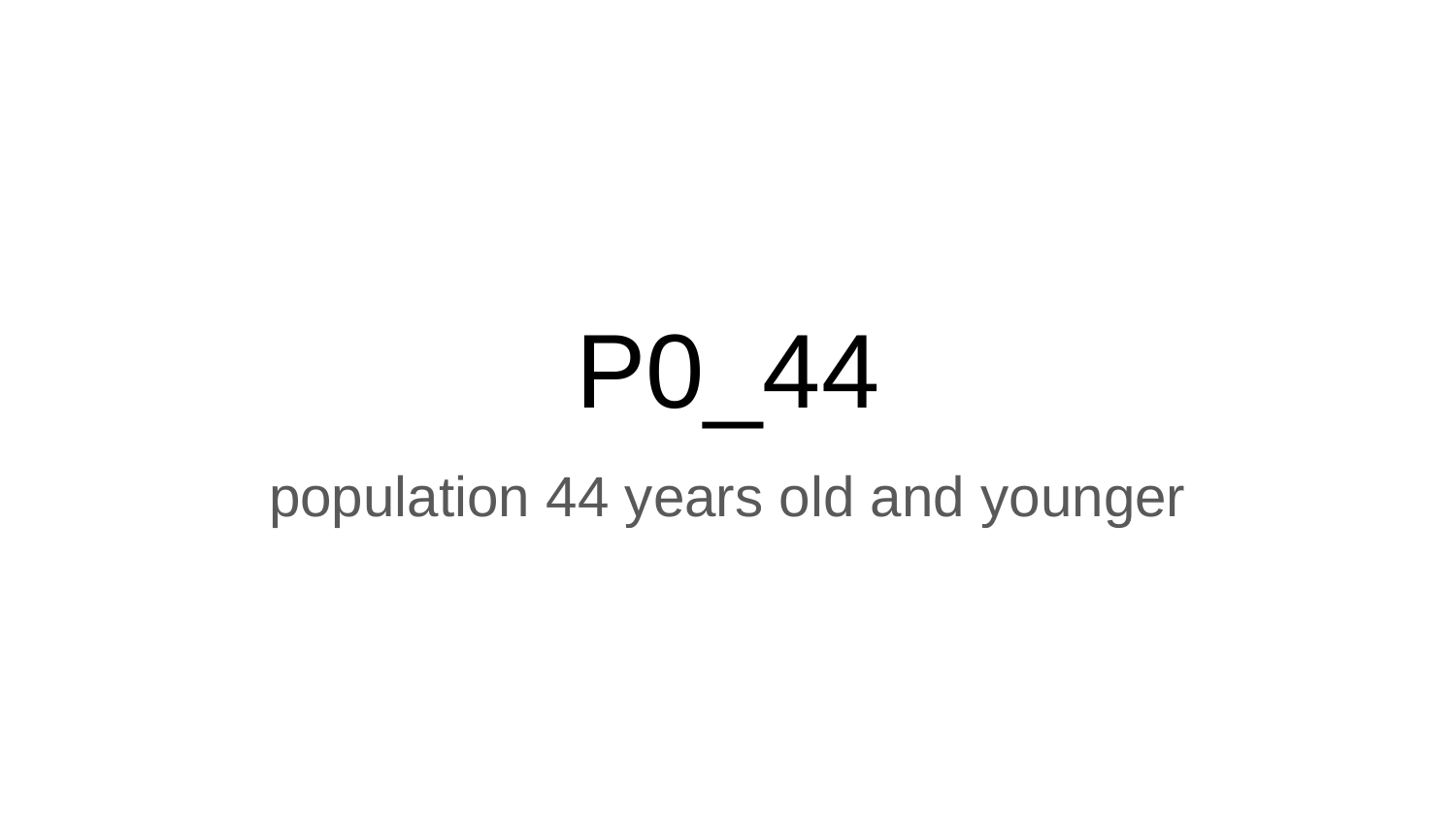

# P0_44
population 44 years old and younger